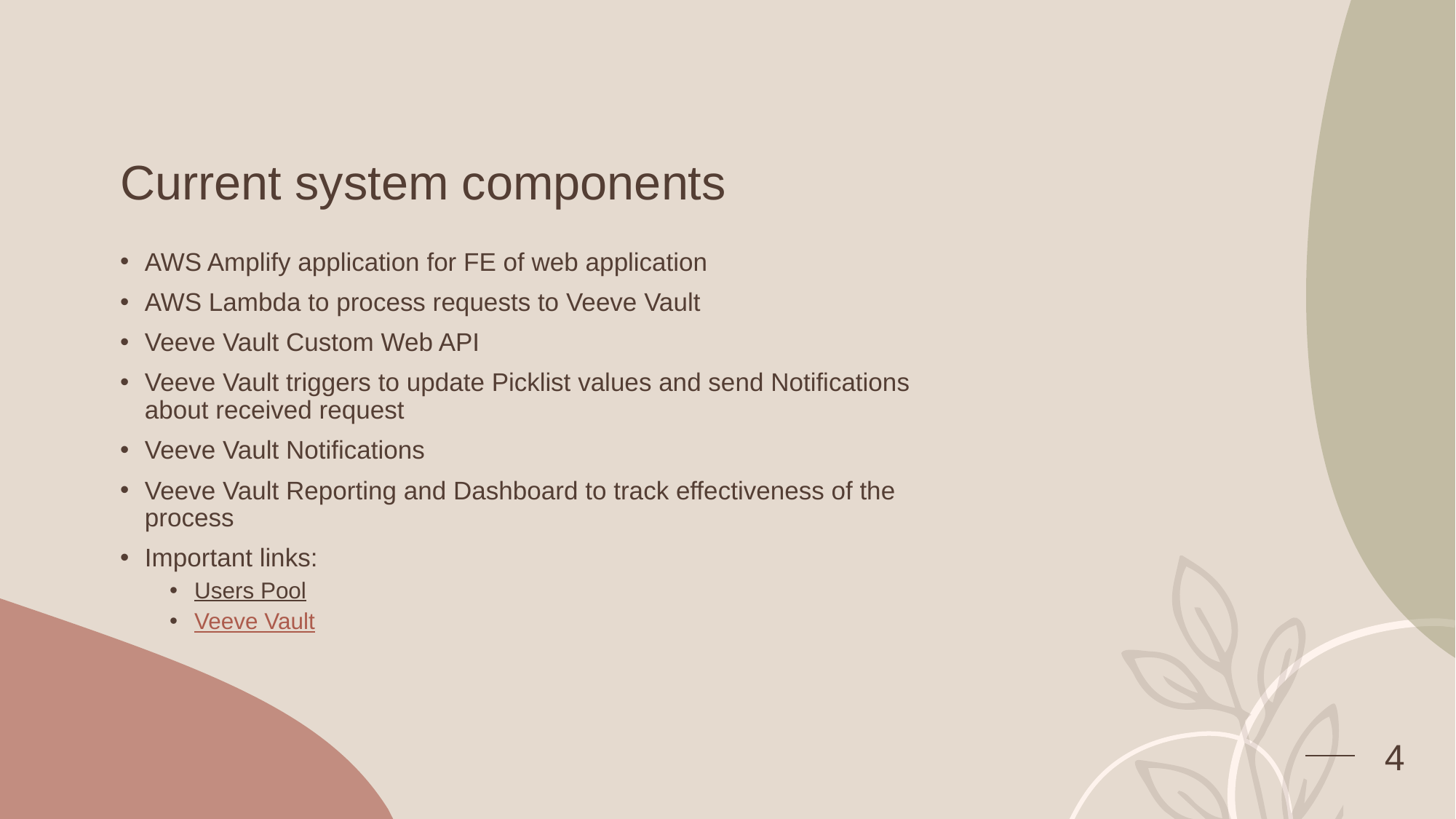

# Current system components
AWS Amplify application for FE of web application
AWS Lambda to process requests to Veeve Vault
Veeve Vault Custom Web API
Veeve Vault triggers to update Picklist values and send Notifications about received request
Veeve Vault Notifications
Veeve Vault Reporting and Dashboard to track effectiveness of the process
Important links:
Users Pool
Veeve Vault
4